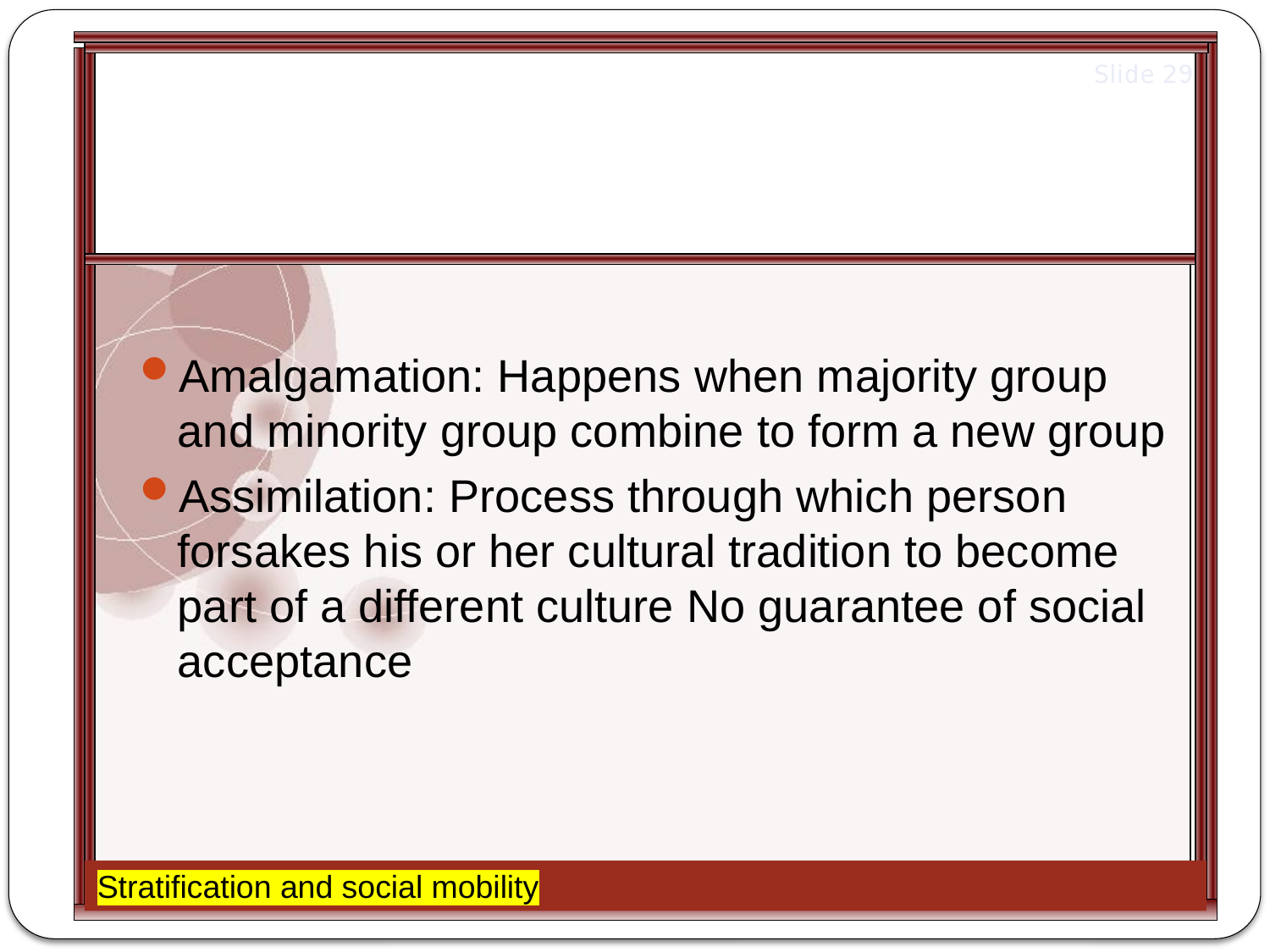

#

Amalgamation: Happens when majority group and minority group combine to form a new group
Assimilation: Process through which person forsakes his or her cultural tradition to become part of a different culture No guarantee of social acceptance

Stratification and social mobility